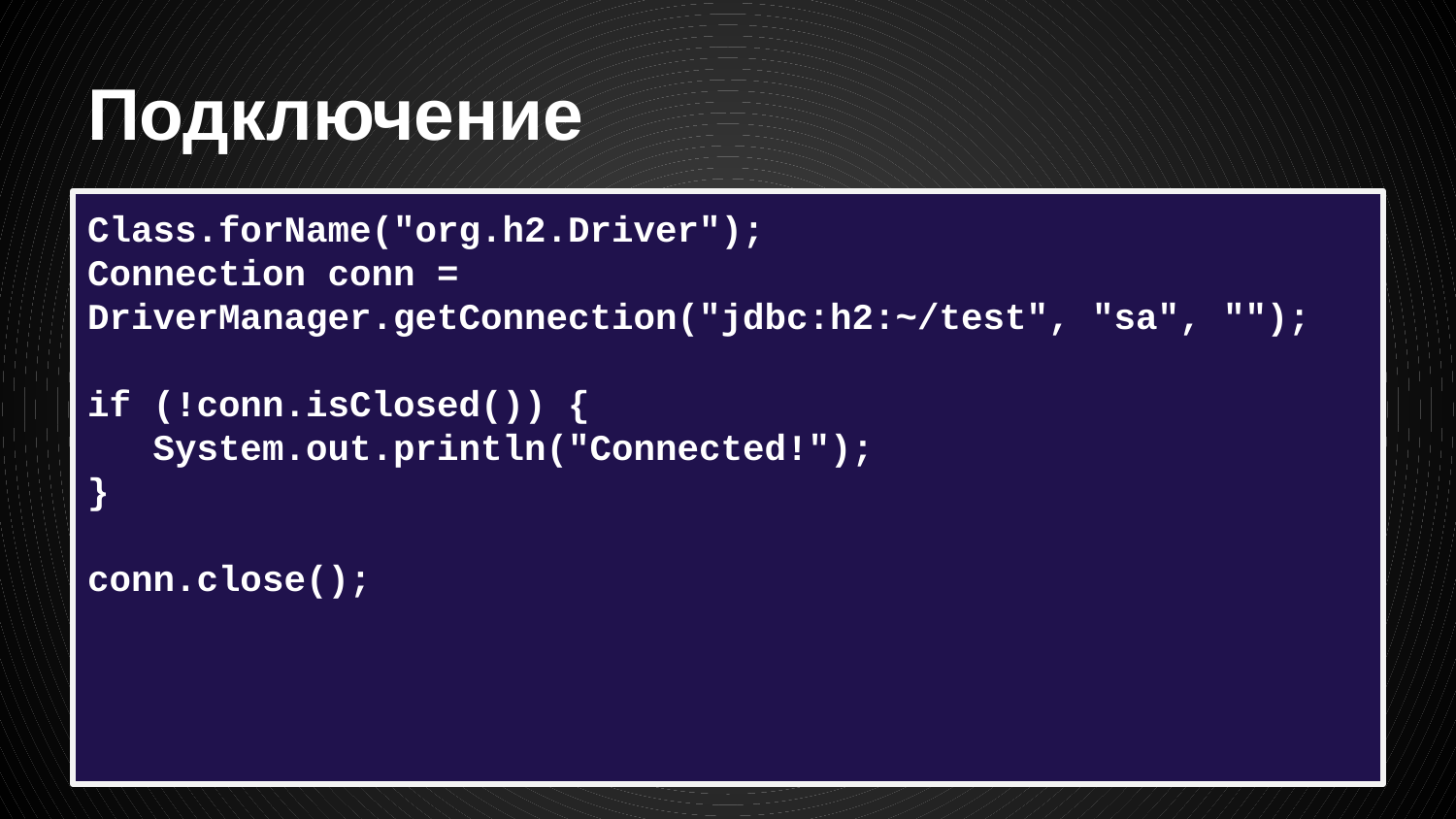

# Подключение
Class.forName("org.h2.Driver");
Connection conn = DriverManager.getConnection("jdbc:h2:~/test", "sa", "");

if (!conn.isClosed()) {
   System.out.println("Connected!");
}

conn.close();